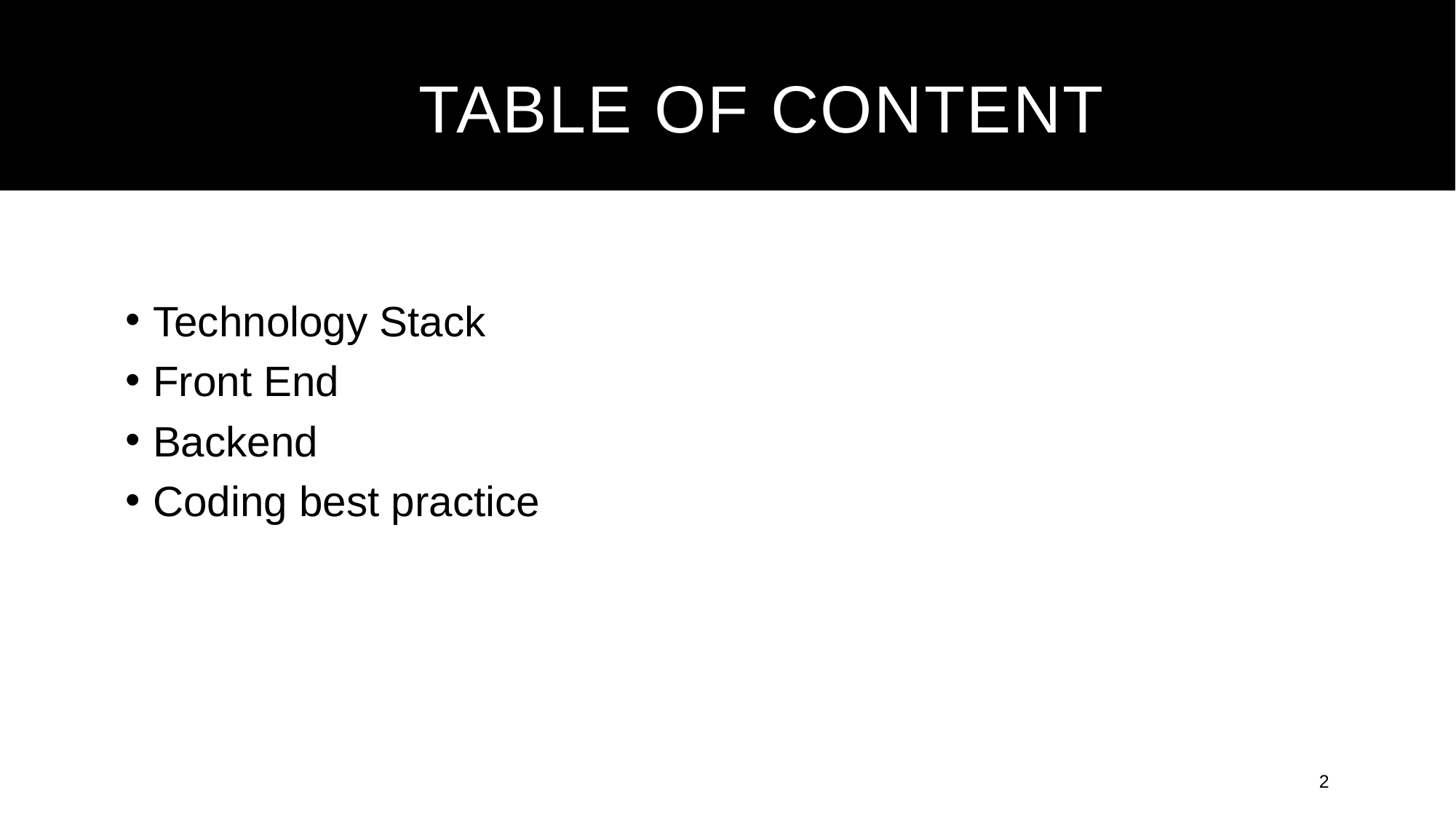

# Table of content

Technology Stack
Front End
Backend
Coding best practice

2